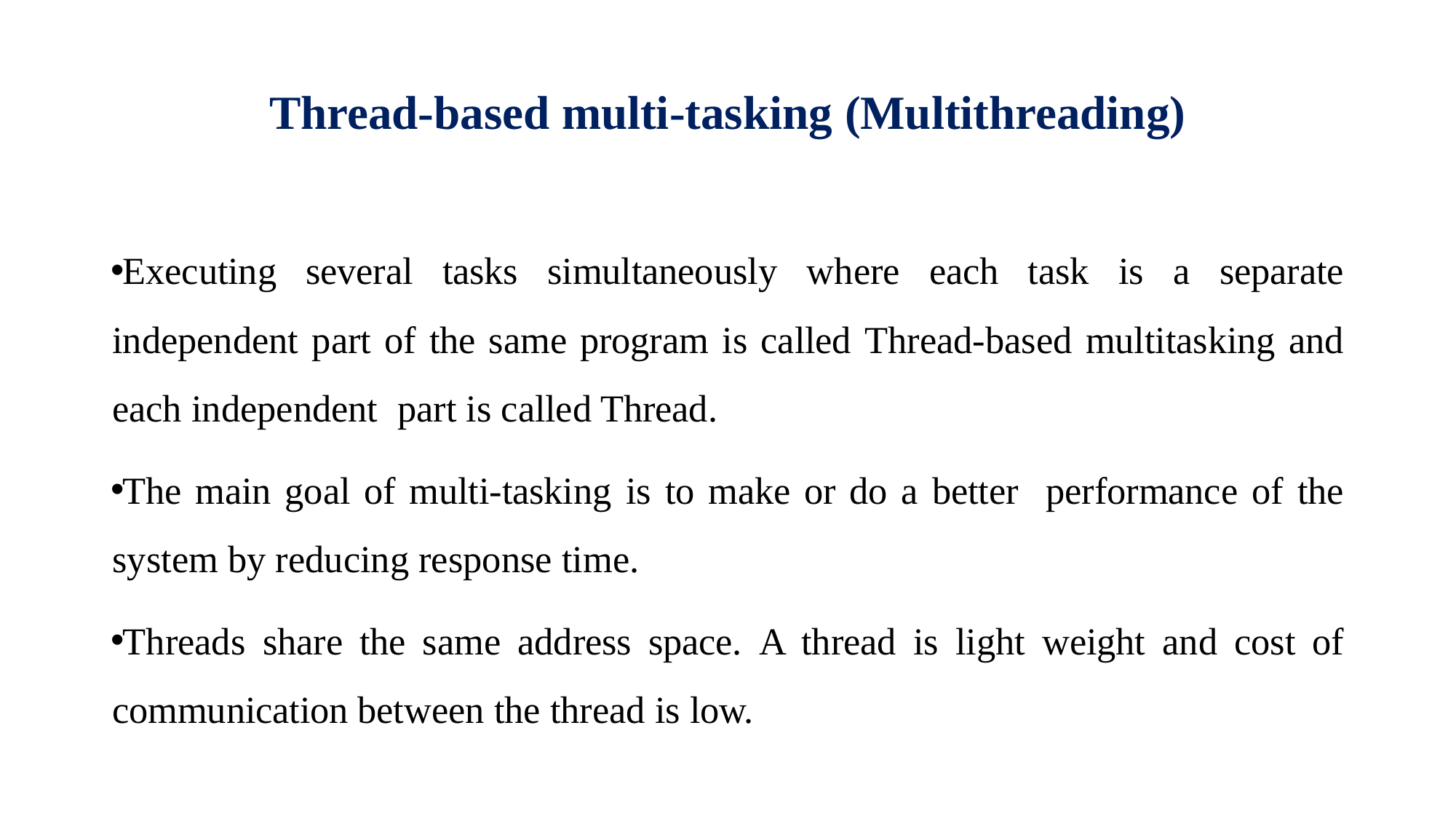

# Thread-based multi-tasking (Multithreading)
Executing several tasks simultaneously where each task is a separate independent part of the same program is called Thread-based multitasking and each independent  part is called Thread.
The main goal of multi-tasking is to make or do a better  performance of the system by reducing response time.
Threads share the same address space. A thread is light weight and cost of communication between the thread is low.